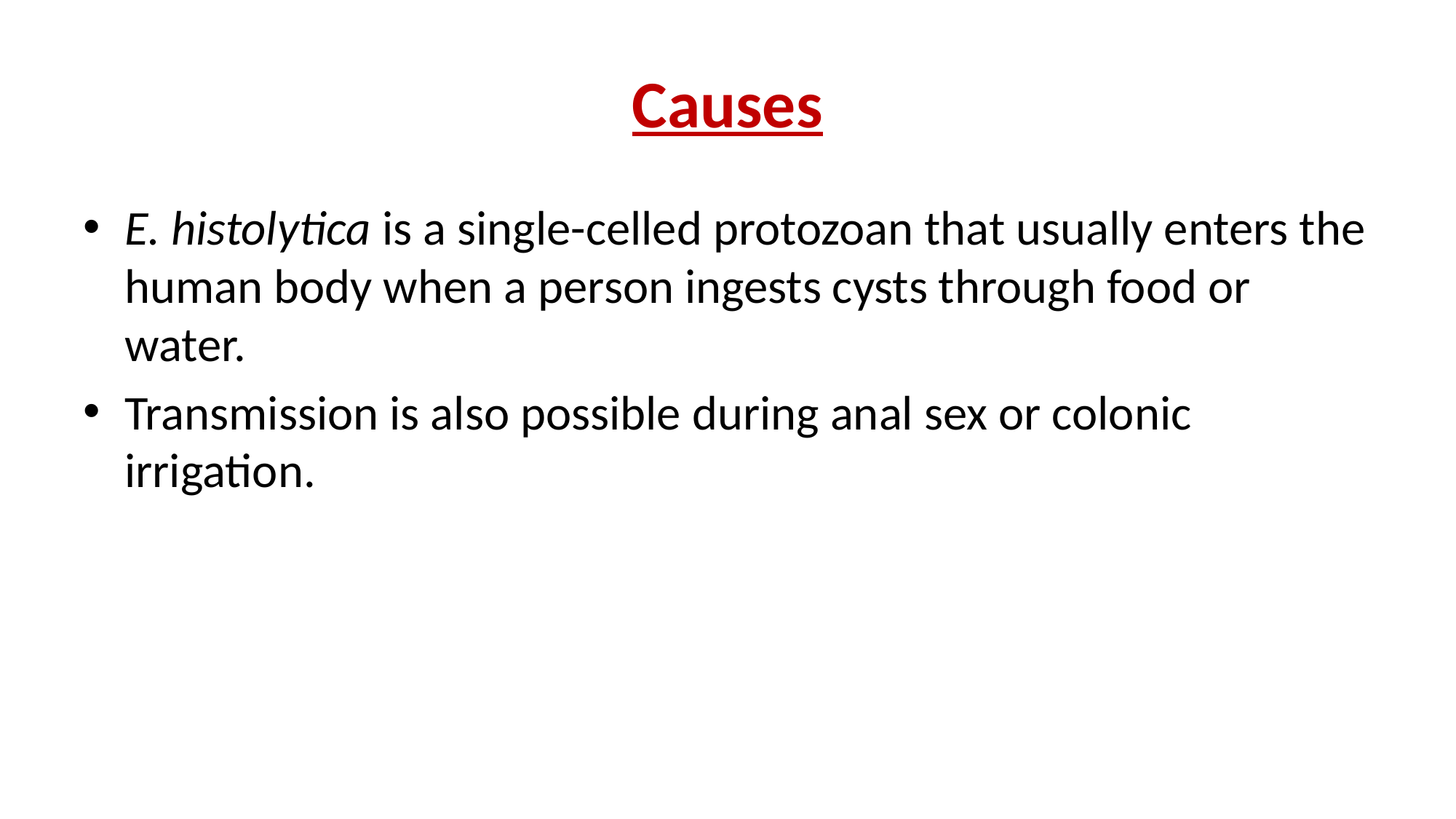

# Causes
E. histolytica is a single-celled protozoan that usually enters the human body when a person ingests cysts through food or water.
Transmission is also possible during anal sex or colonic irrigation.